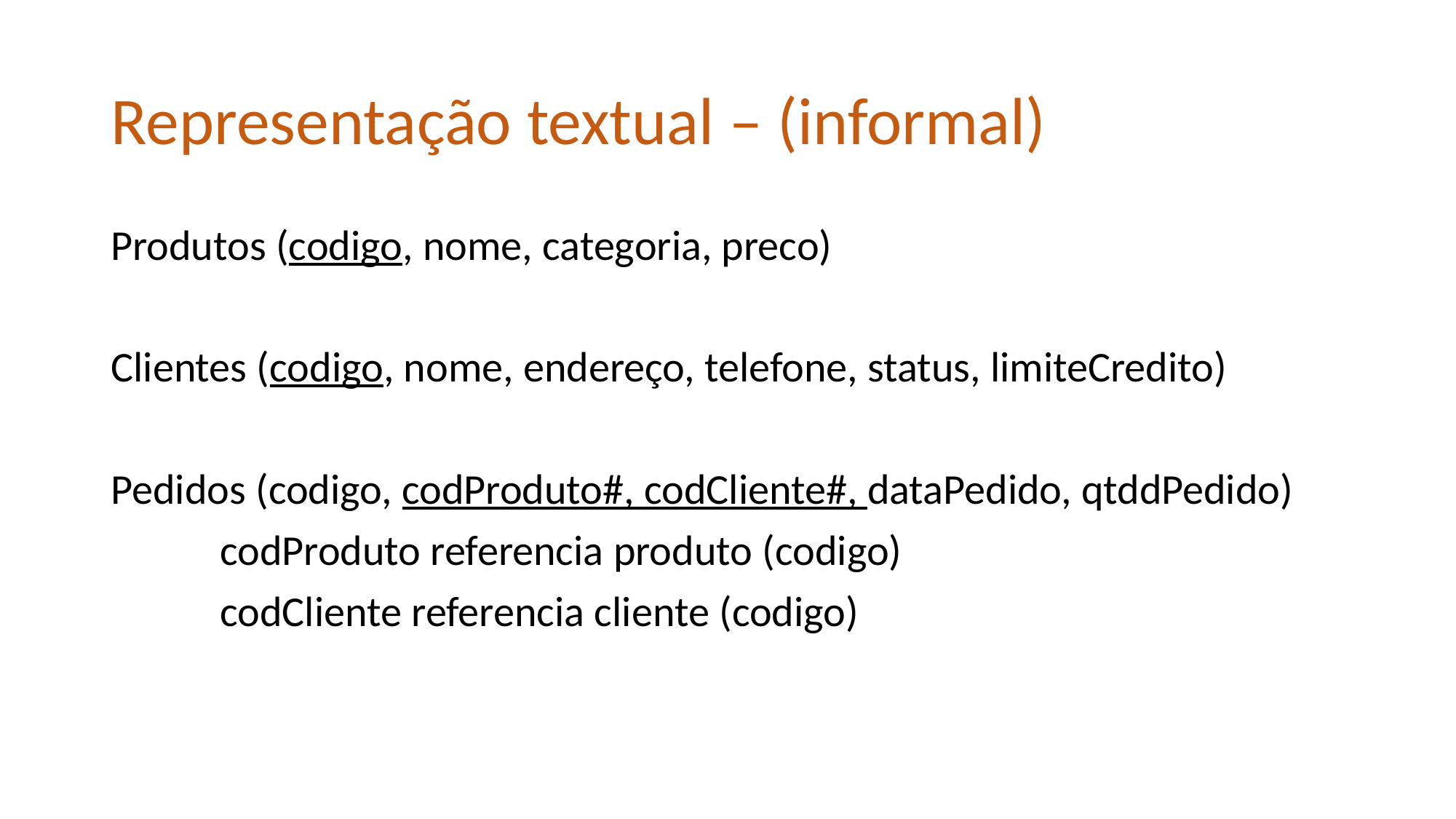

# Representação textual – (informal)
Produtos (codigo, nome, categoria, preco)

Clientes (codigo, nome, endereço, telefone, status, limiteCredito)

Pedidos (codigo, codProduto#, codCliente#, dataPedido, qtddPedido)
	codProduto referencia produto (codigo)
	codCliente referencia cliente (codigo)